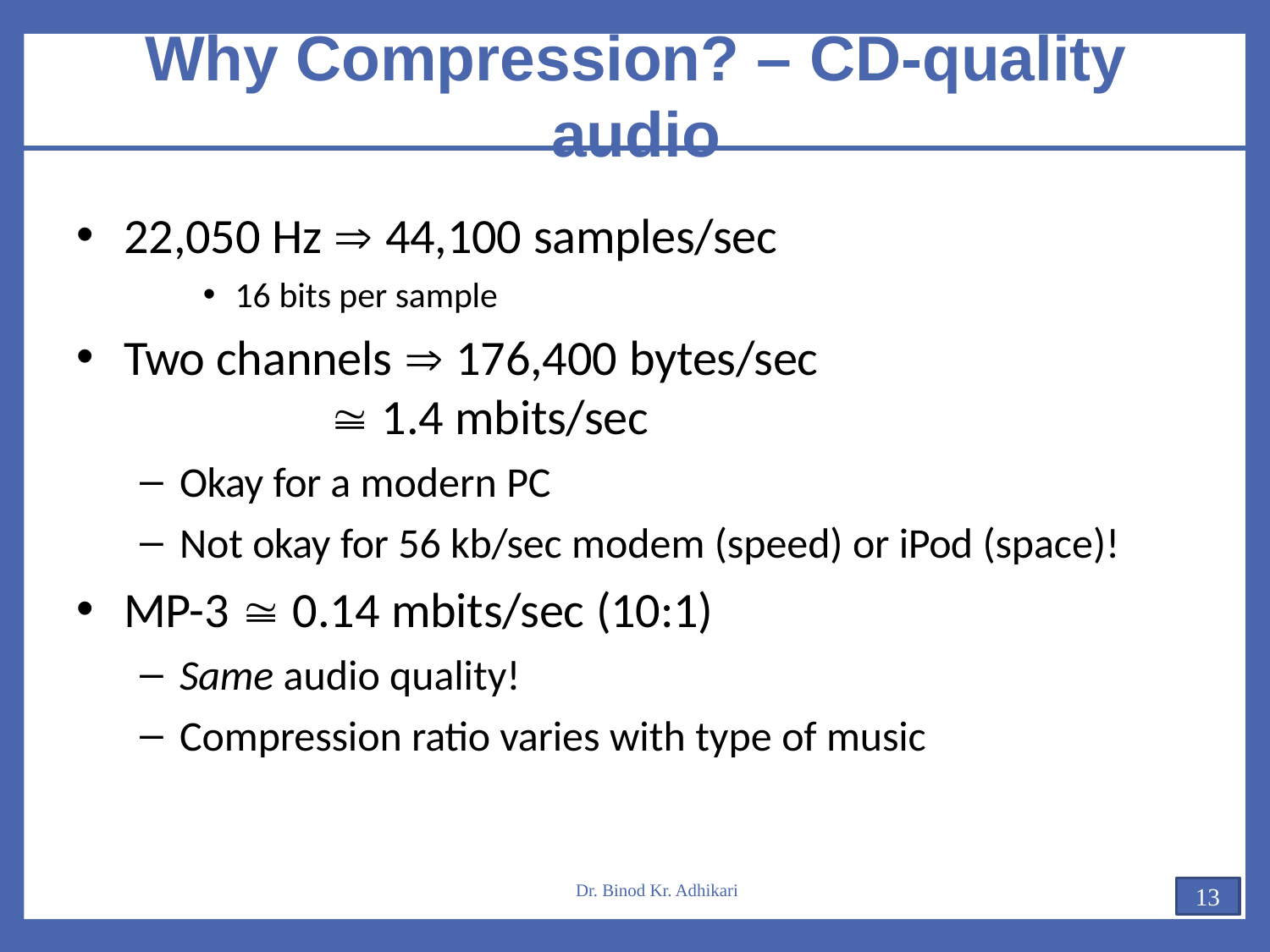

# Why Compression? – CD-quality audio
22,050 Hz ⇒ 44,100 samples/sec
16 bits per sample
Two channels ⇒ 176,400 bytes/sec
≅ 1.4 mbits/sec
Okay for a modern PC
Not okay for 56 kb/sec modem (speed) or iPod (space)!
MP-3 ≅ 0.14 mbits/sec (10:1)
Same audio quality!
Compression ratio varies with type of music
Dr. Binod Kr. Adhikari